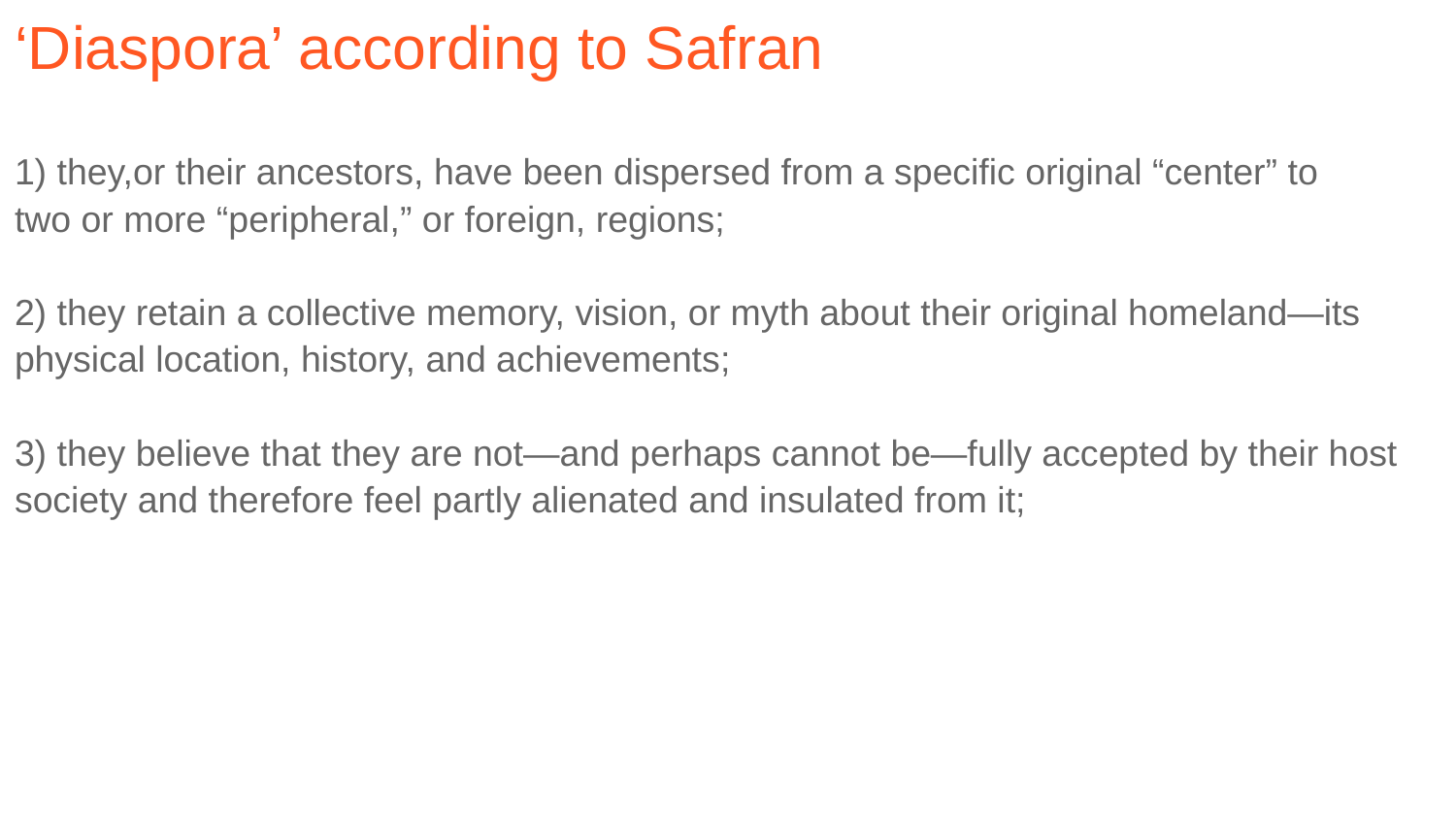

# ‘Diaspora’ according to Safran
1) they,or their ancestors, have been dispersed from a specific original “center” to
two or more “peripheral,” or foreign, regions;

2) they retain a collective memory, vision, or myth about their original homeland—its physical location, history, and achievements;

3) they believe that they are not—and perhaps cannot be—fully accepted by their host society and therefore feel partly alienated and insulated from it;